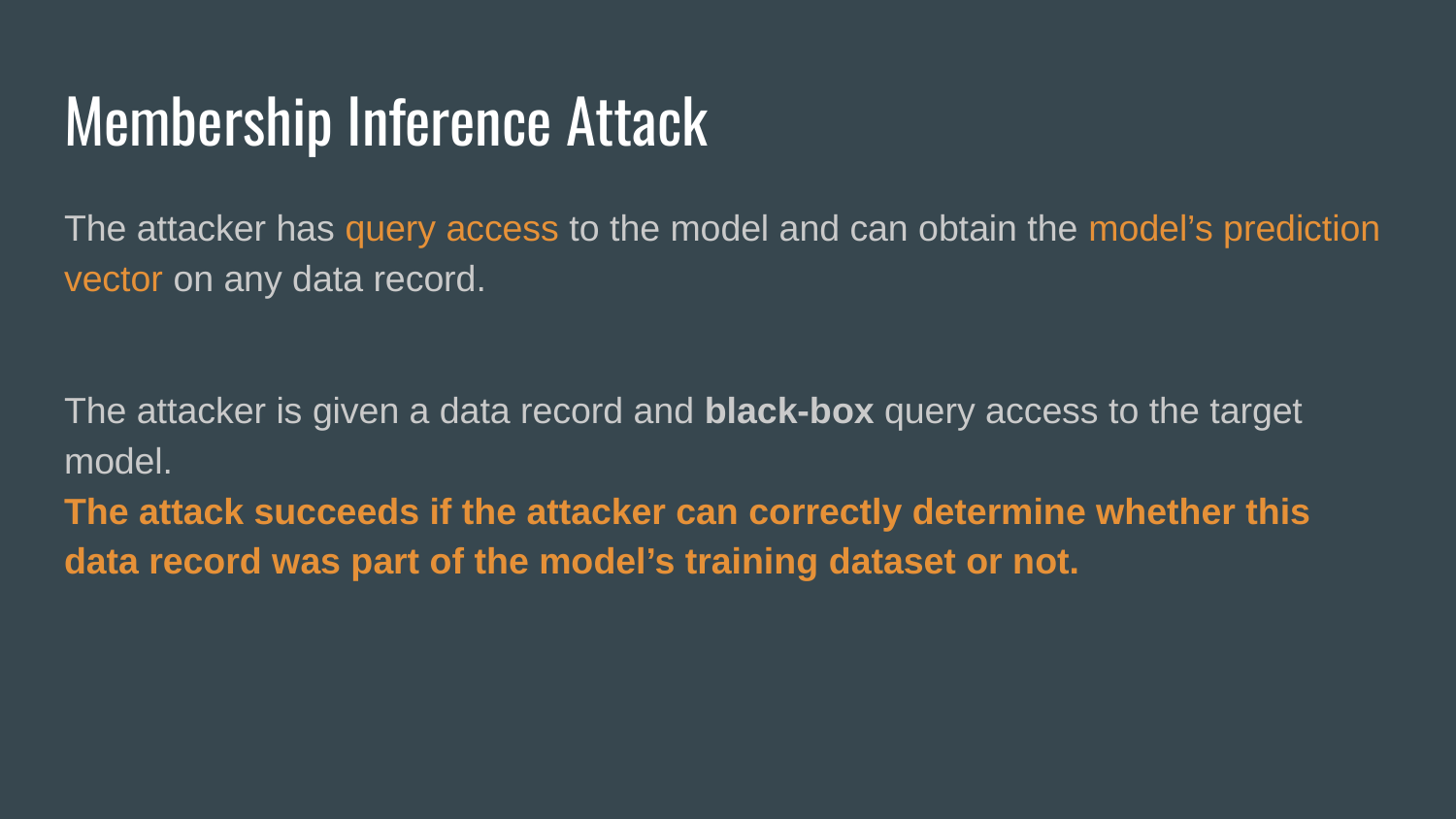

# Membership Inference Attack

The attacker has query access to the model and can obtain the model’s prediction vector on any data record.
The attacker is given a data record and black-box query access to the target model.
The attack succeeds if the attacker can correctly determine whether this data record was part of the model’s training dataset or not.